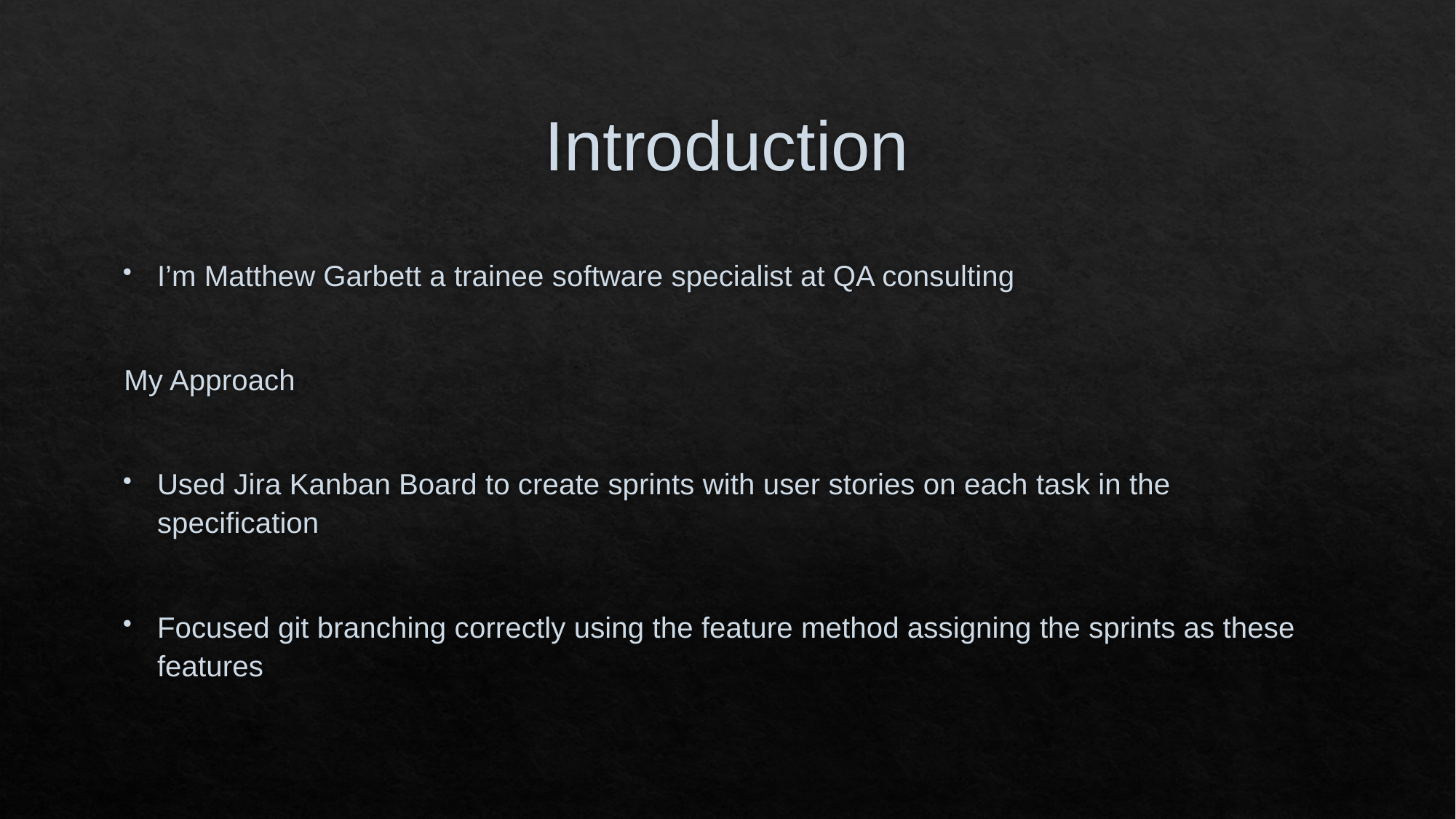

# Introduction
I’m Matthew Garbett a trainee software specialist at QA consulting

My Approach

Used Jira Kanban Board to create sprints with user stories on each task in the specification

Focused git branching correctly using the feature method assigning the sprints as these features